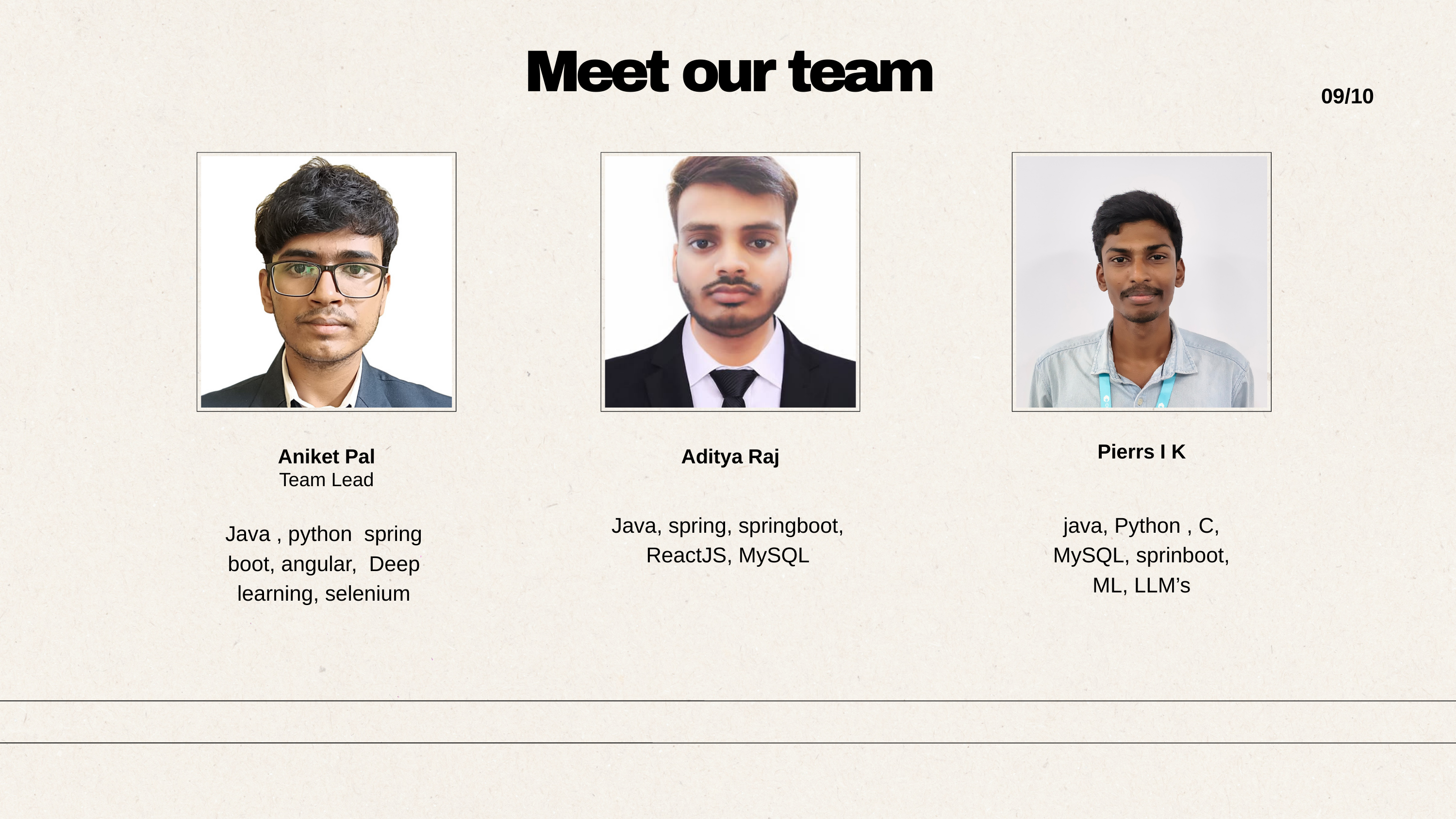

Meet our team
09/10

Pierrs I K
Aniket Pal
Aditya Raj
Team Lead
Java, spring, springboot, ReactJS, MySQL
java, Python , C,
MySQL, sprinboot,
ML, LLM’s
Java , python  spring boot, angular,  Deep learning, selenium